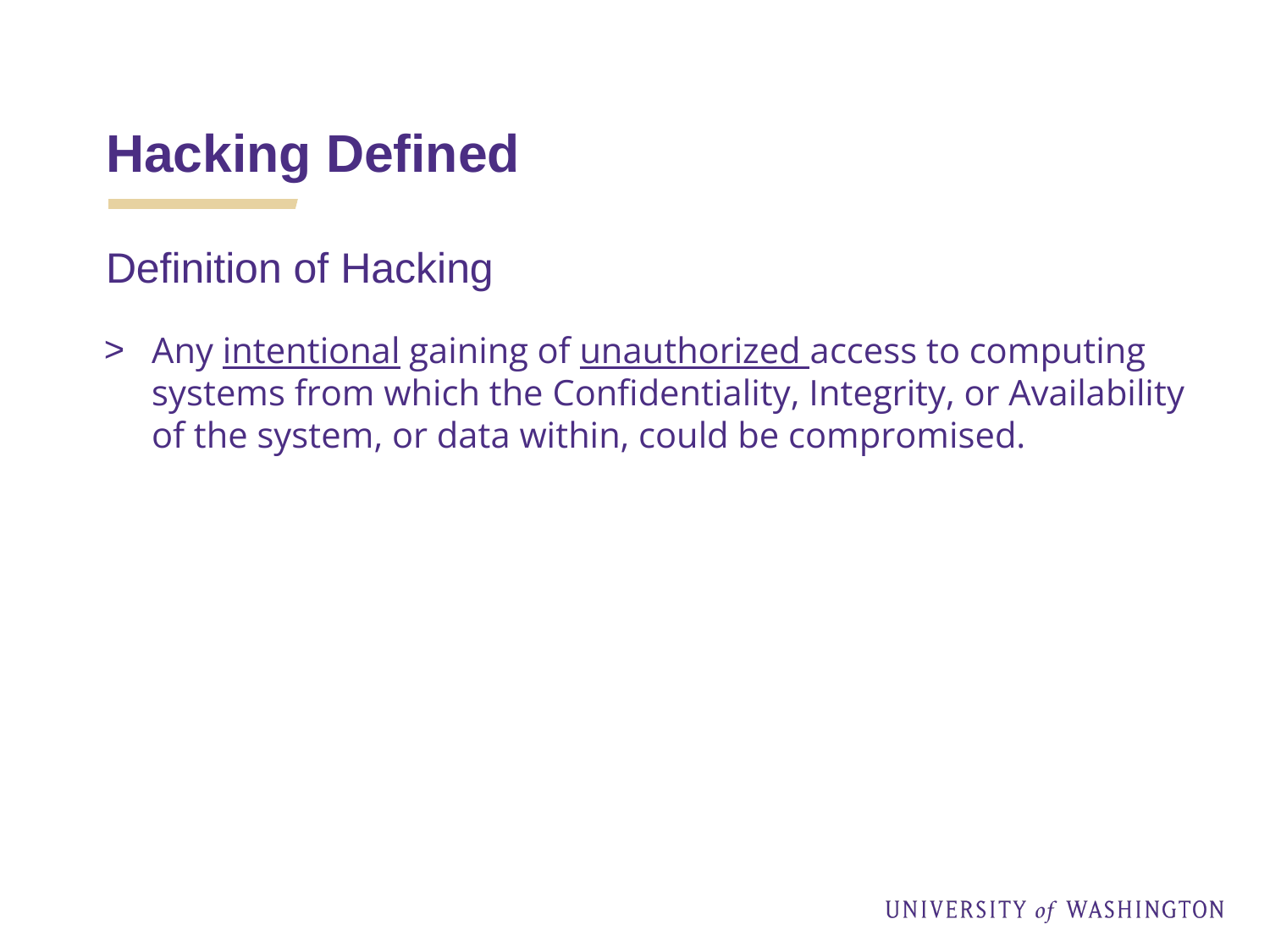

# Hacking Defined
Definition of Hacking
Any intentional gaining of unauthorized access to computing systems from which the Confidentiality, Integrity, or Availability of the system, or data within, could be compromised.